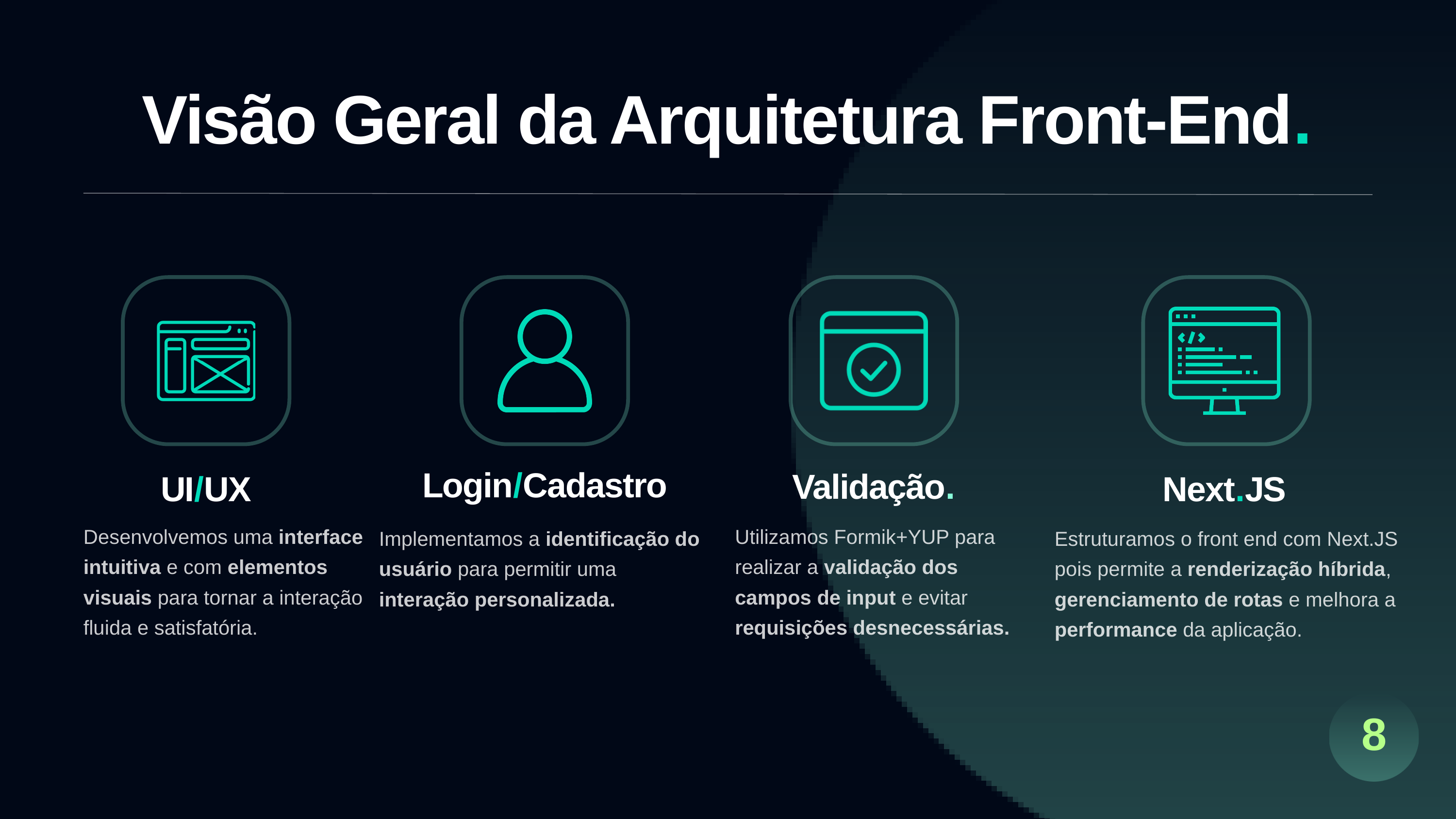

Visão Geral da Arquitetura Front-End.

Login/Cadastro
Validação.
UI/UX
Next.JS
Desenvolvemos uma interface intuitiva e com elementos visuais para tornar a interação fluida e satisfatória.
Utilizamos Formik+YUP para realizar a validação dos campos de input e evitar requisições desnecessárias.
Implementamos a identificação do usuário para permitir uma interação personalizada.
Estruturamos o front end com Next.JS pois permite a renderização híbrida, gerenciamento de rotas e melhora a performance da aplicação.

8